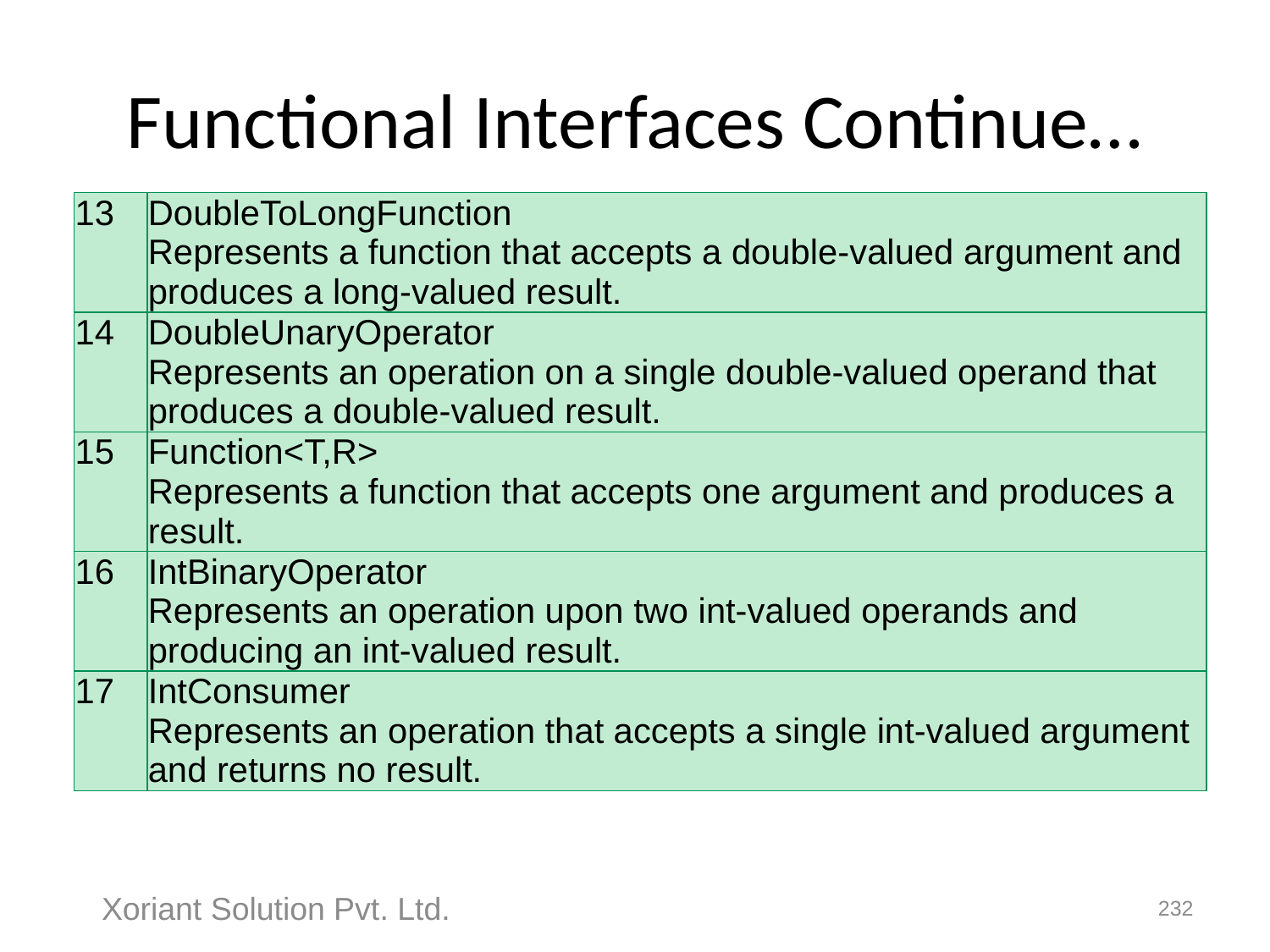

# Functional Interfaces Continue…
| 13 | DoubleToLongFunction Represents a function that accepts a double-valued argument and produces a long-valued result. |
| --- | --- |
| 14 | DoubleUnaryOperator Represents an operation on a single double-valued operand that produces a double-valued result. |
| 15 | Function<T,R> Represents a function that accepts one argument and produces a result. |
| 16 | IntBinaryOperator Represents an operation upon two int-valued operands and producing an int-valued result. |
| 17 | IntConsumer Represents an operation that accepts a single int-valued argument and returns no result. |
Xoriant Solution Pvt. Ltd.
232